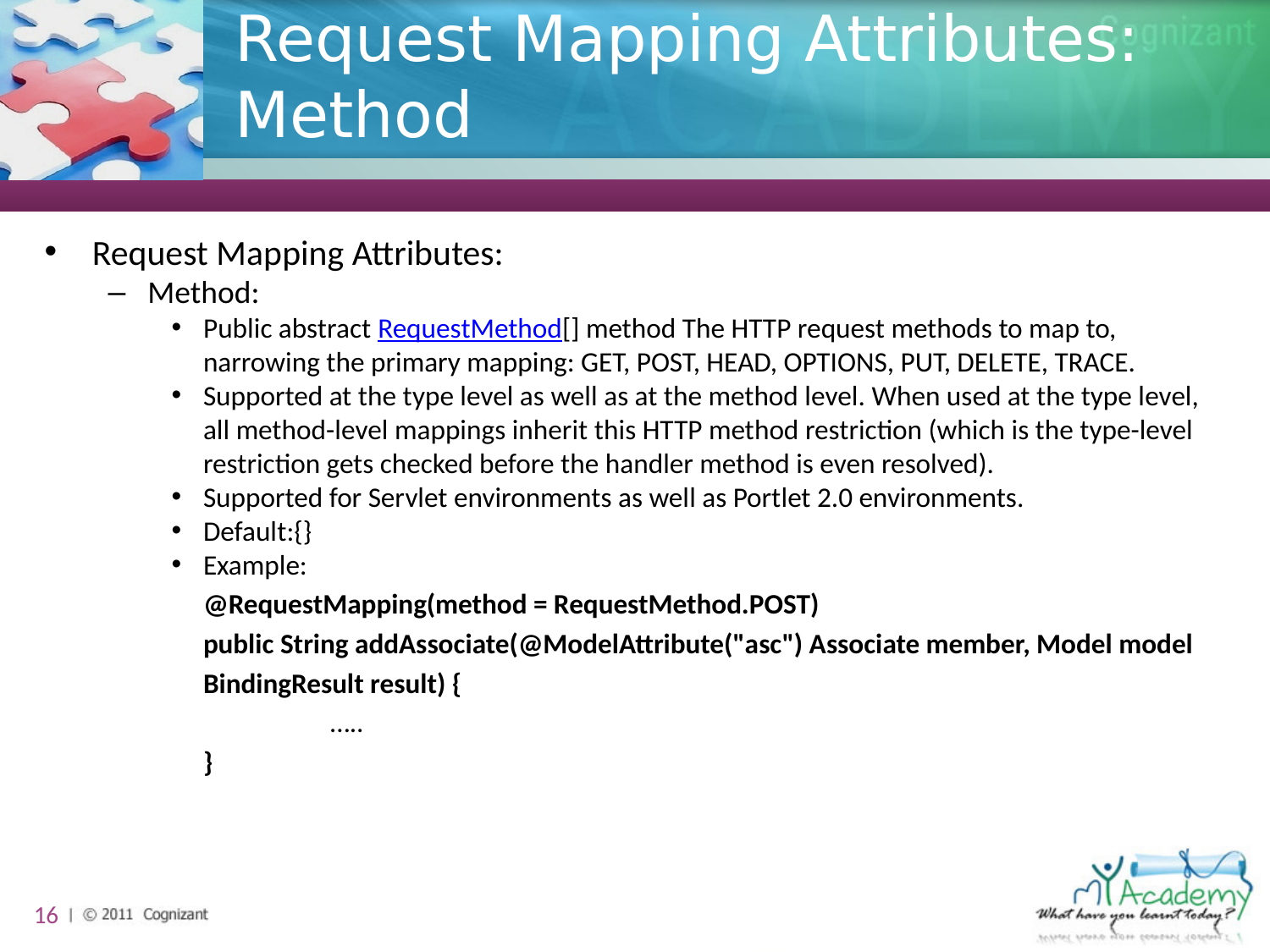

# Request Mapping Attributes: Method
Request Mapping Attributes:
Method:
Public abstract RequestMethod[] method The HTTP request methods to map to, narrowing the primary mapping: GET, POST, HEAD, OPTIONS, PUT, DELETE, TRACE.
Supported at the type level as well as at the method level. When used at the type level, all method-level mappings inherit this HTTP method restriction (which is the type-level restriction gets checked before the handler method is even resolved).
Supported for Servlet environments as well as Portlet 2.0 environments.
Default:{}
Example:
	@RequestMapping(method = RequestMethod.POST)
	public String addAssociate(@ModelAttribute("asc") Associate member, Model model
	BindingResult result) {
		…..
	}

16